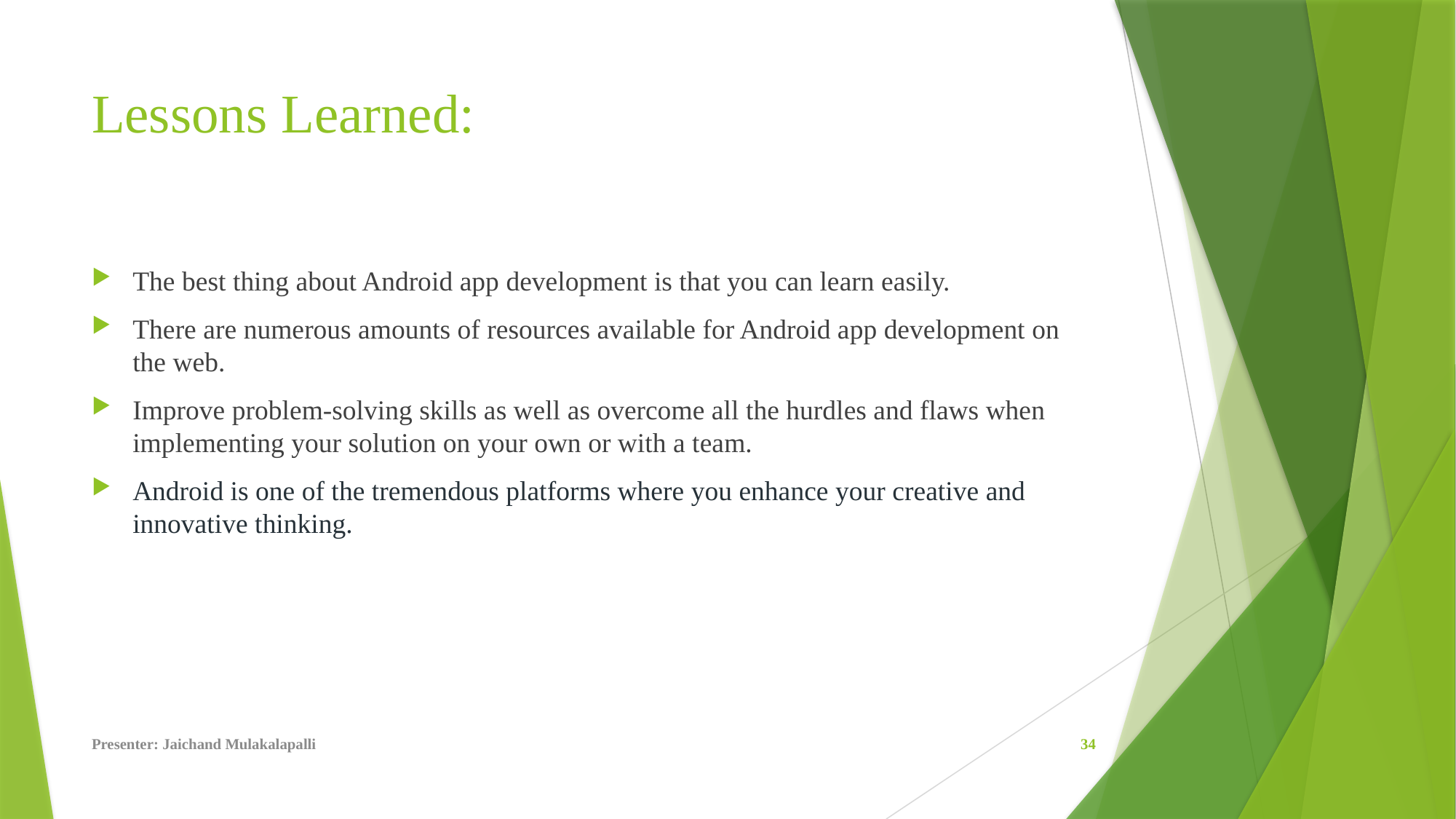

# Lessons Learned:
The best thing about Android app development is that you can learn easily.
There are numerous amounts of resources available for Android app development on the web.
Improve problem-solving skills as well as overcome all the hurdles and flaws when implementing your solution on your own or with a team.
Android is one of the tremendous platforms where you enhance your creative and innovative thinking.
Presenter: Jaichand Mulakalapalli
34